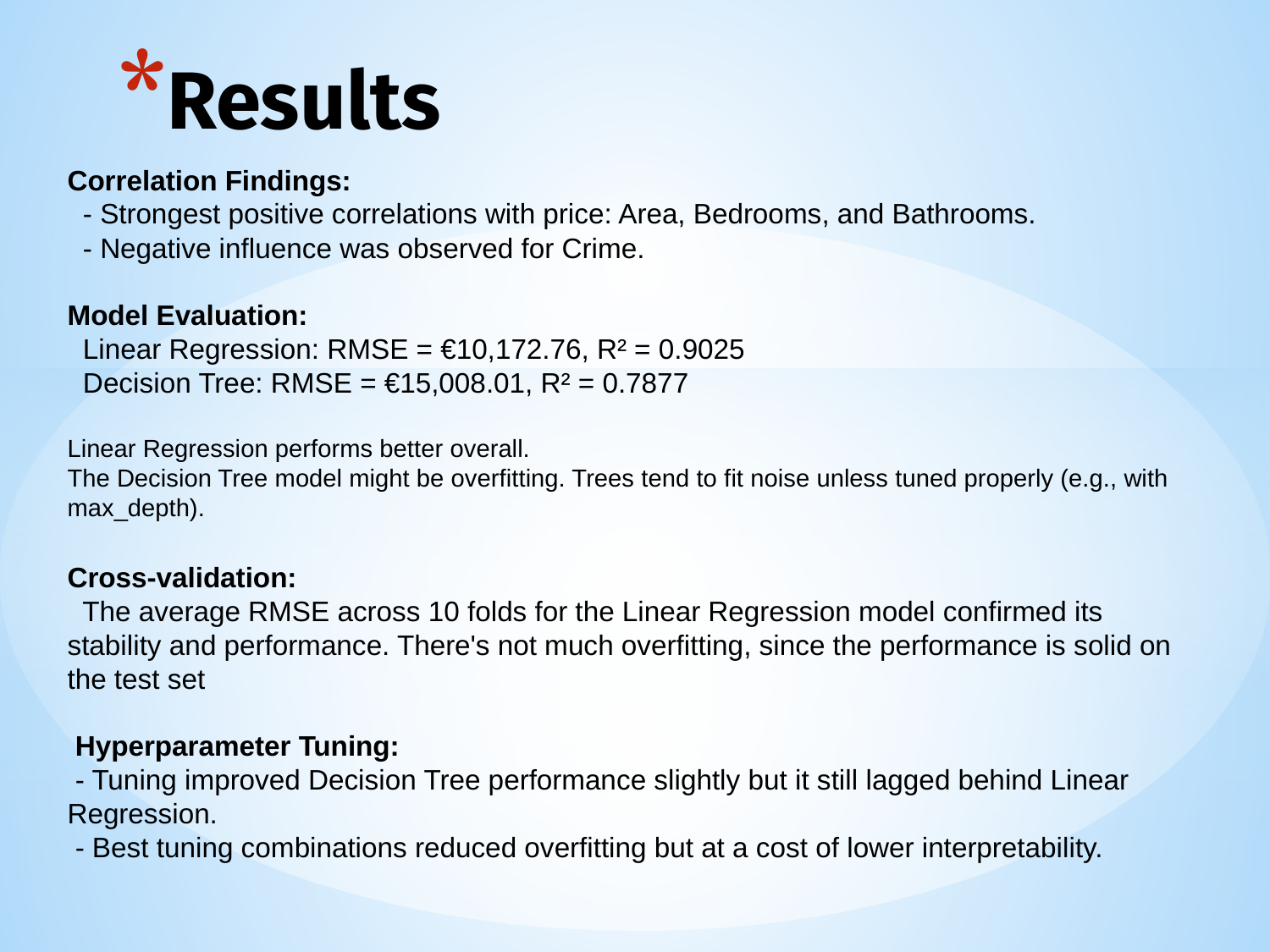

# Results
Correlation Findings:
  - Strongest positive correlations with price: Area, Bedrooms, and Bathrooms.
  - Negative influence was observed for Crime.
Model Evaluation:
  Linear Regression: RMSE = €10,172.76, R² = 0.9025
  Decision Tree: RMSE = €15,008.01, R² = 0.7877

Linear Regression performs better overall.
The Decision Tree model might be overfitting. Trees tend to fit noise unless tuned properly (e.g., with max_depth).
Cross-validation:
  The average RMSE across 10 folds for the Linear Regression model confirmed its stability and performance. There's not much overfitting, since the performance is solid on the test set
 Hyperparameter Tuning:
 - Tuning improved Decision Tree performance slightly but it still lagged behind Linear Regression.
 - Best tuning combinations reduced overfitting but at a cost of lower interpretability.